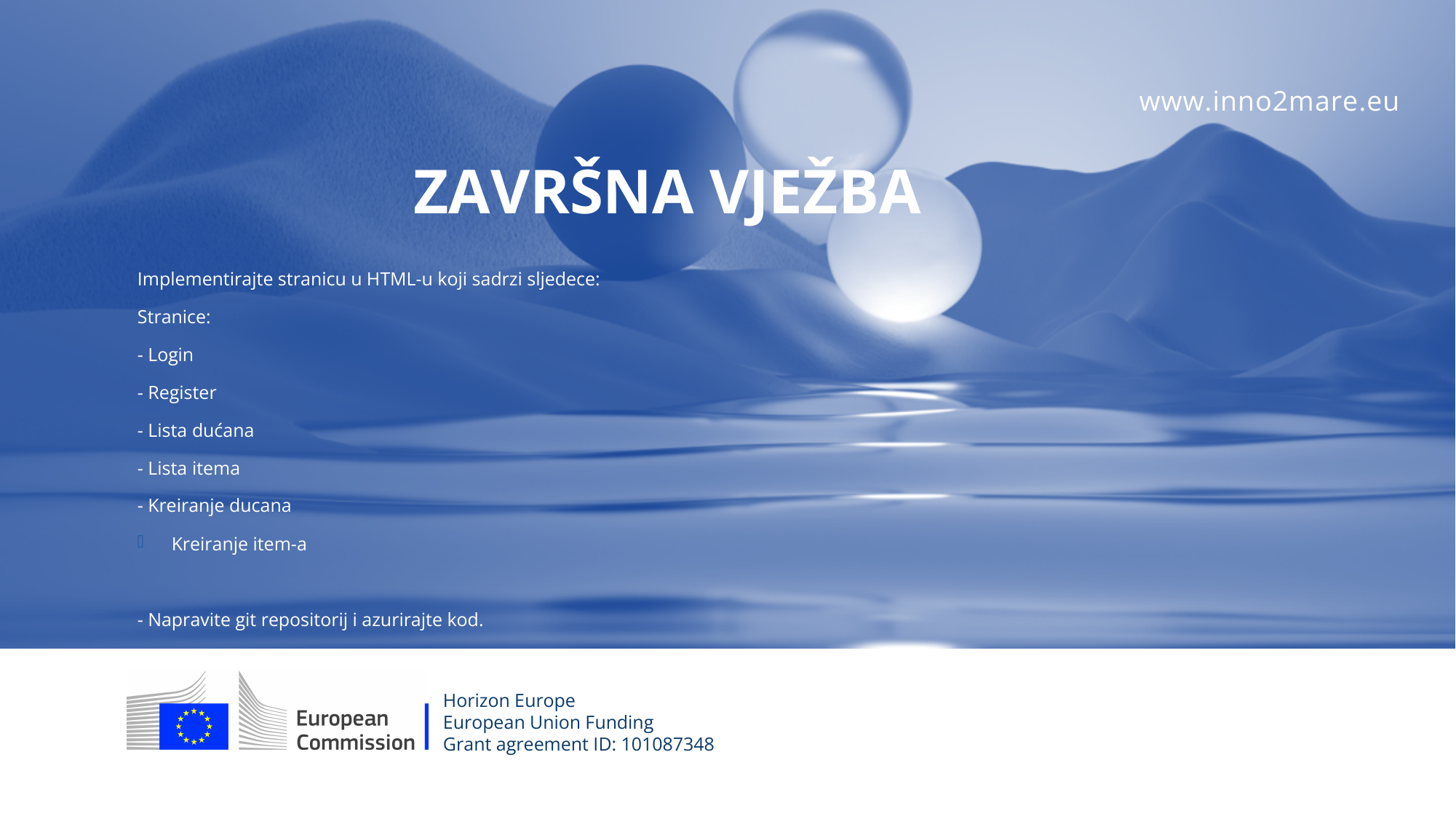

# ZAVRšNA VJEžba
Implementirajte stranicu u HTML-u koji sadrzi sljedece:
Stranice:
- Login
- Register
- Lista dućana
- Lista itema
- Kreiranje ducana
Kreiranje item-a

- Napravite git repositorij i azurirajte kod.